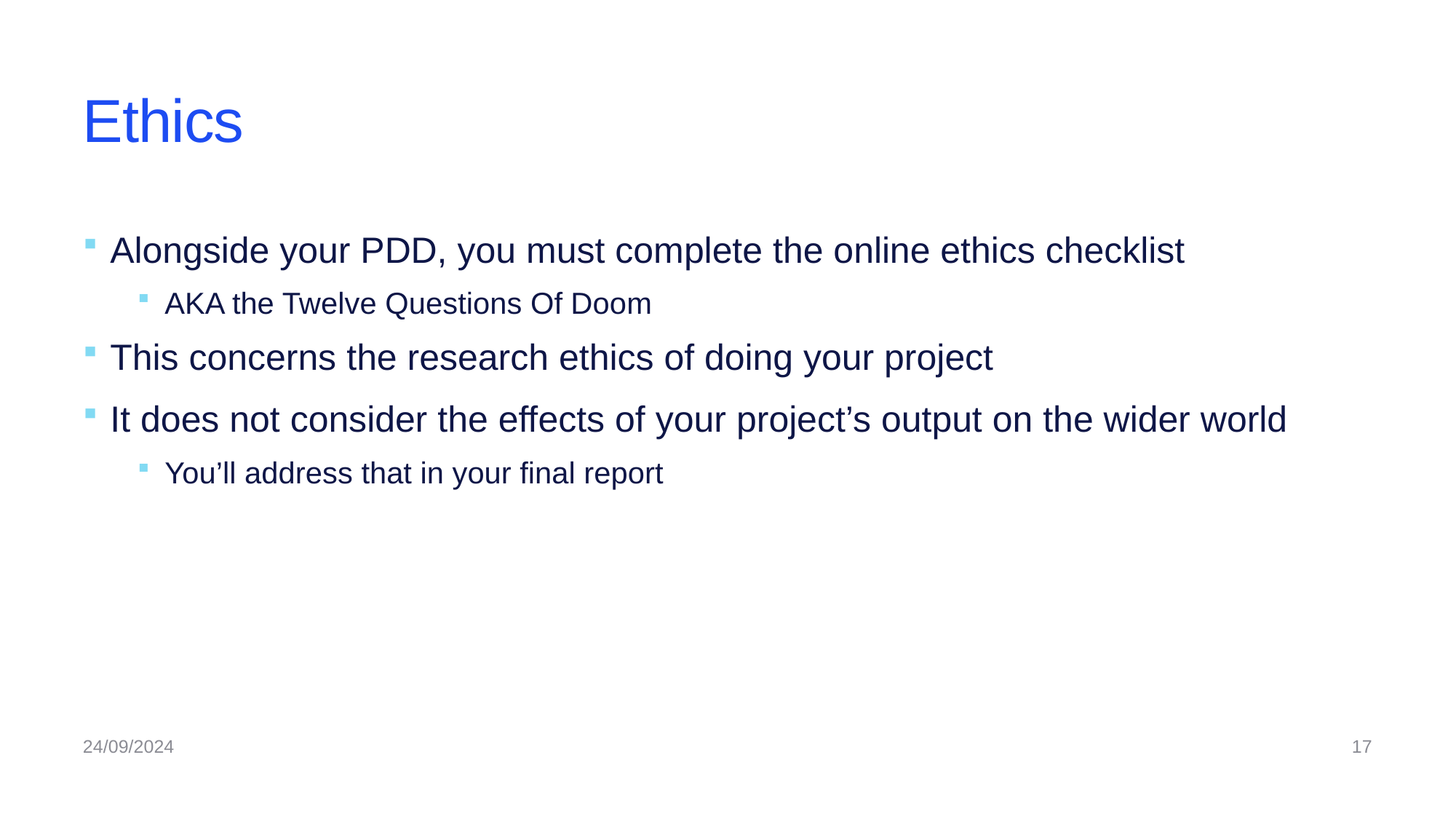

# Ethics
Alongside your PDD, you must complete the online ethics checklist
AKA the Twelve Questions Of Doom
This concerns the research ethics of doing your project
It does not consider the effects of your project’s output on the wider world
You’ll address that in your final report
24/09/2024
17